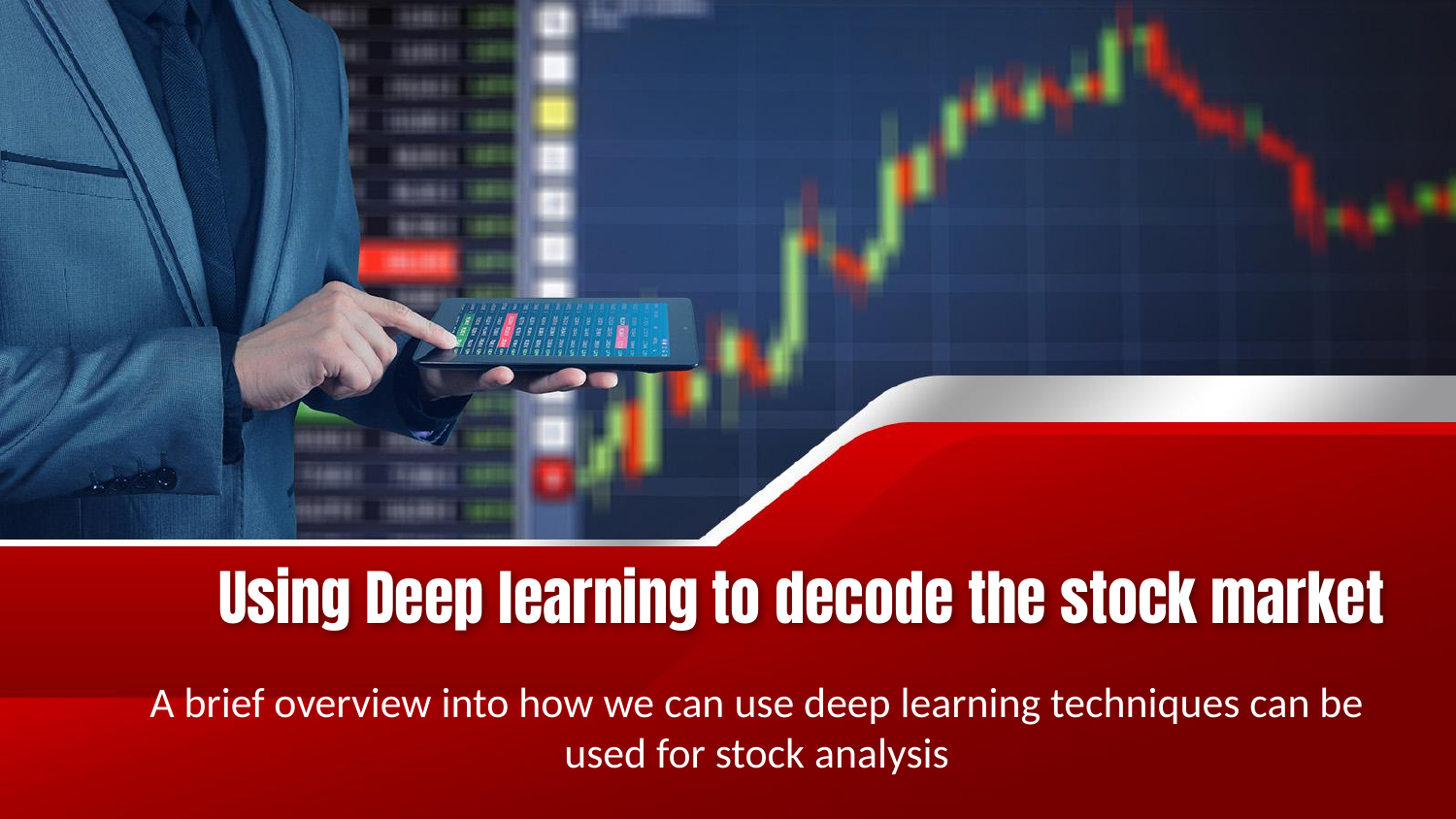

# Using Deep learning to decode the stock market
A brief overview into how we can use deep learning techniques can be used for stock analysis